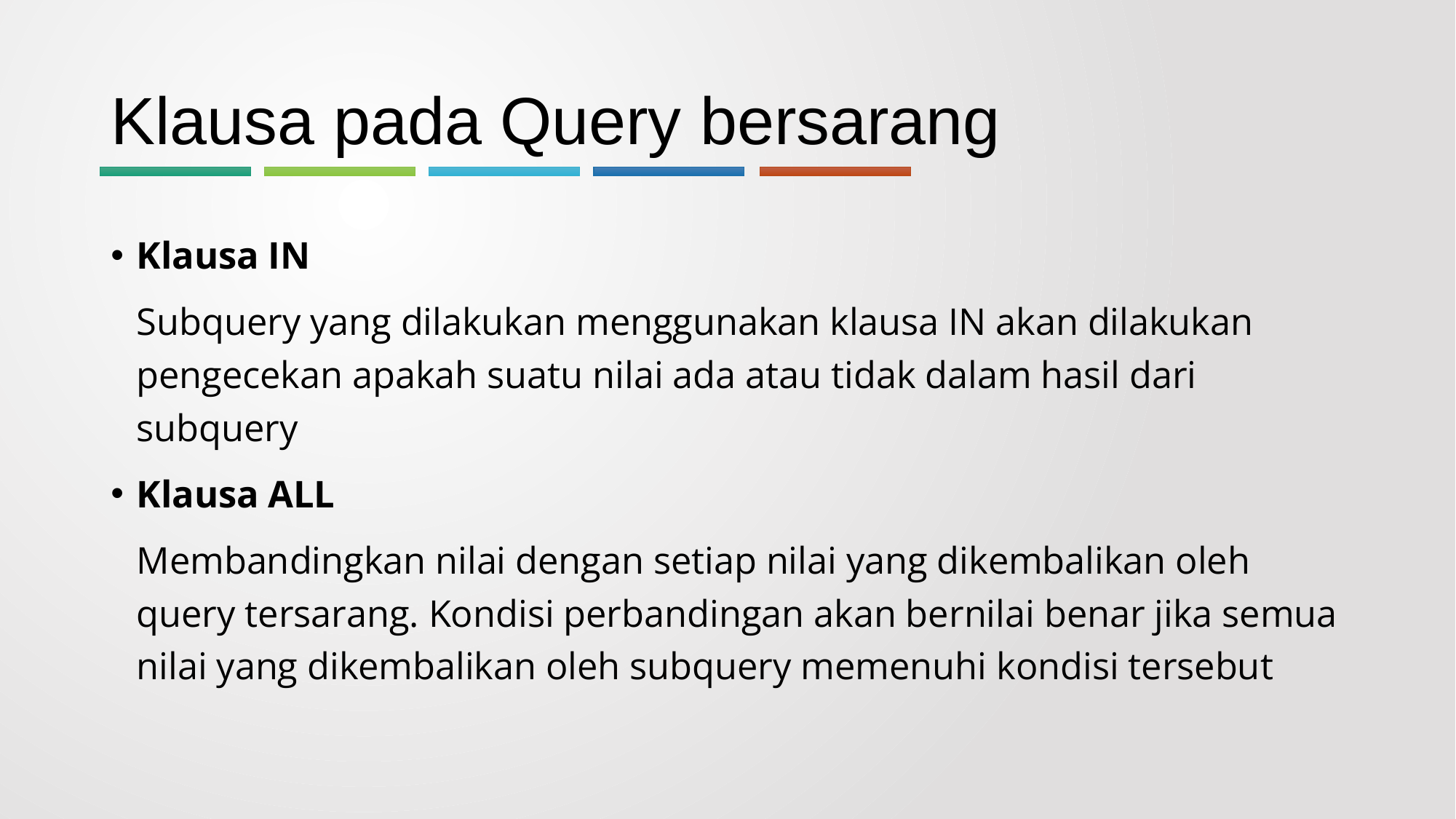

# Klausa pada Query bersarang
Klausa IN
	Subquery yang dilakukan menggunakan klausa IN akan dilakukan pengecekan apakah suatu nilai ada atau tidak dalam hasil dari subquery
Klausa ALL
	Membandingkan nilai dengan setiap nilai yang dikembalikan oleh query tersarang. Kondisi perbandingan akan bernilai benar jika semua nilai yang dikembalikan oleh subquery memenuhi kondisi tersebut